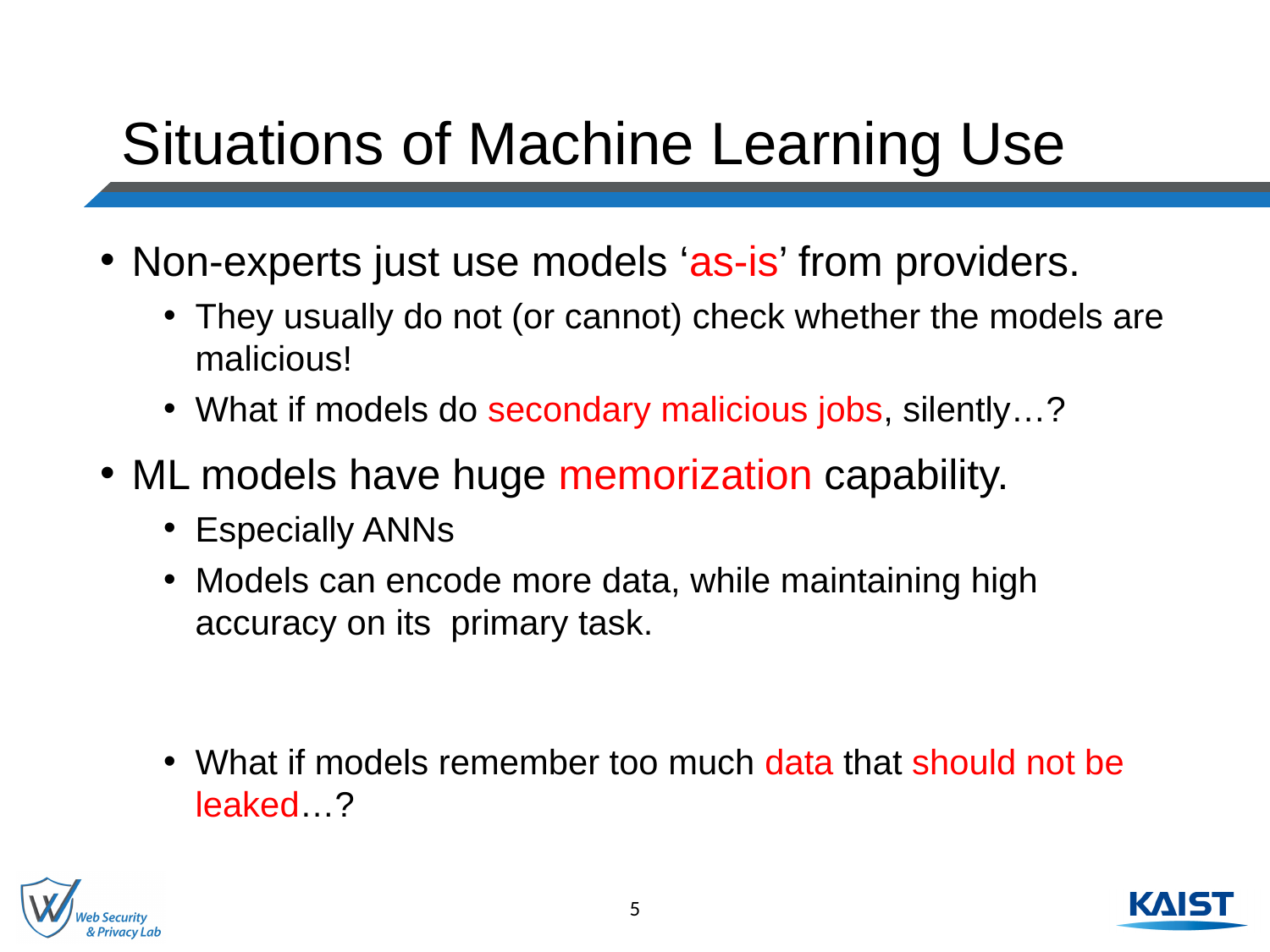

# Situations of Machine Learning Use
Non-experts just use models ‘as-is’ from providers.
They usually do not (or cannot) check whether the models are malicious!
What if models do secondary malicious jobs, silently…?
ML models have huge memorization capability.
Especially ANNs
Models can encode more data, while maintaining high accuracy on its  primary task.

What if models remember too much data that should not be leaked…?

5